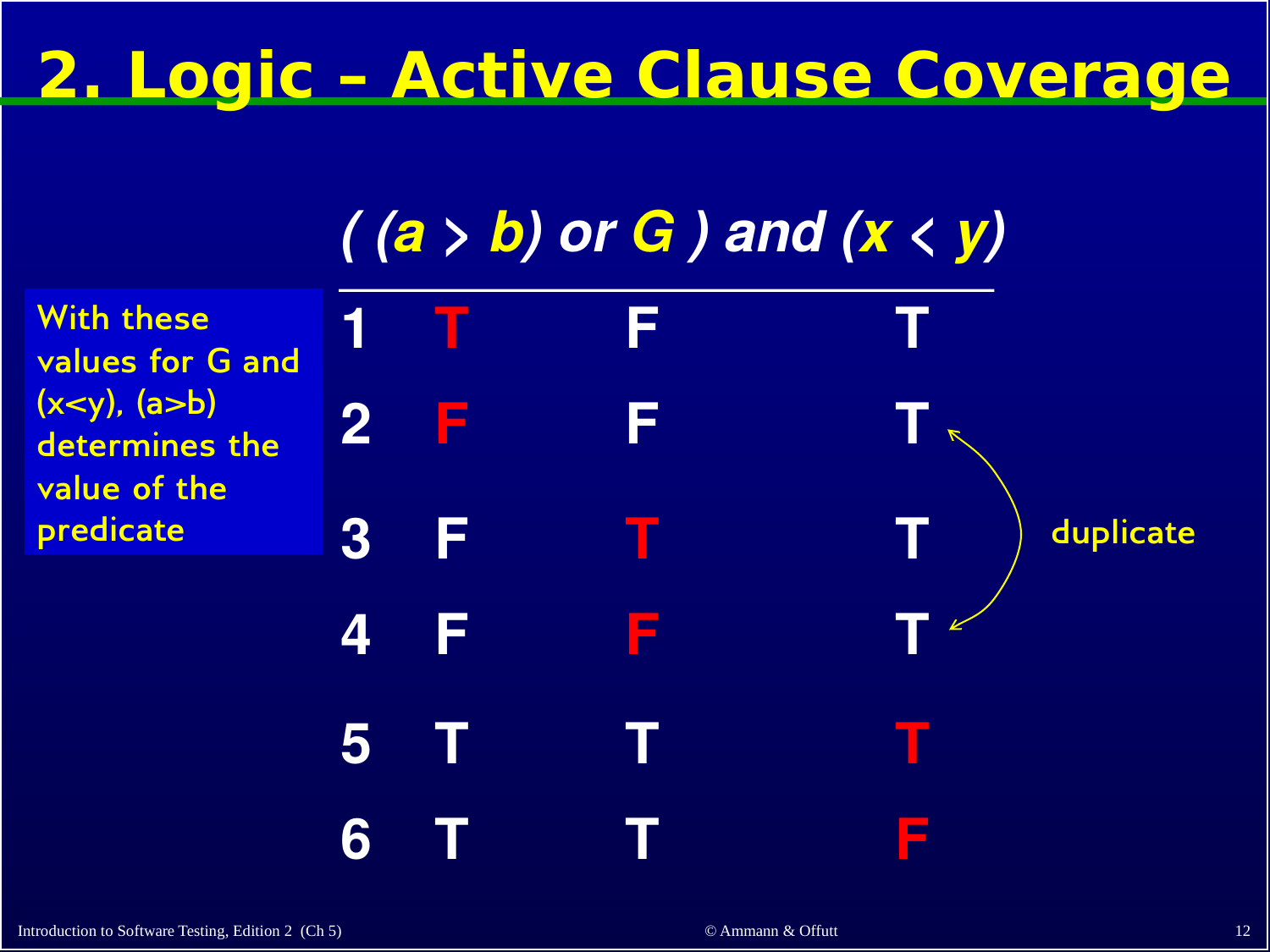

# 2. Logic – Active Clause Coverage
( (a > b) or G ) and (x < y)
1    T          F               T
2    F          F               T
With these values for G and (x<y), (a>b) determines the value of the predicate

duplicate
3    F          T               T
4    F          F               T
5    T          T               T
6    T          T               F
12
© Ammann & Offutt
Introduction to Software Testing, Edition 2  (Ch 5)